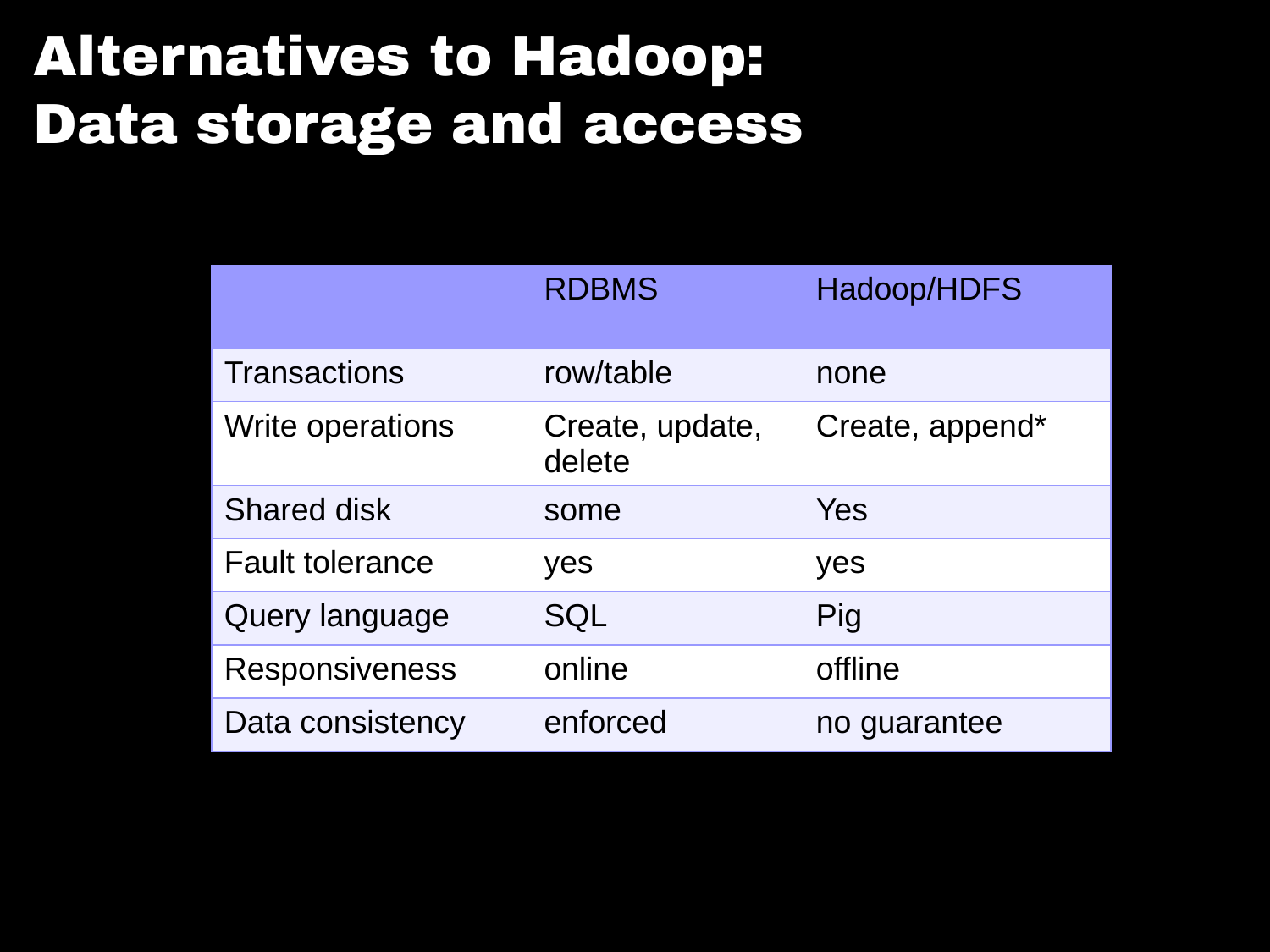

Alternatives to Hadoop:
Data storage and access
|  | RDBMS | Hadoop/HDFS |
| --- | --- | --- |
| Transactions | row/table | none |
| Write operations | Create, update, delete | Create, append\* |
| Shared disk | some | Yes |
| Fault tolerance | yes | yes |
| Query language | SQL | Pig |
| Responsiveness | online | offline |
| Data consistency | enforced | no guarantee |